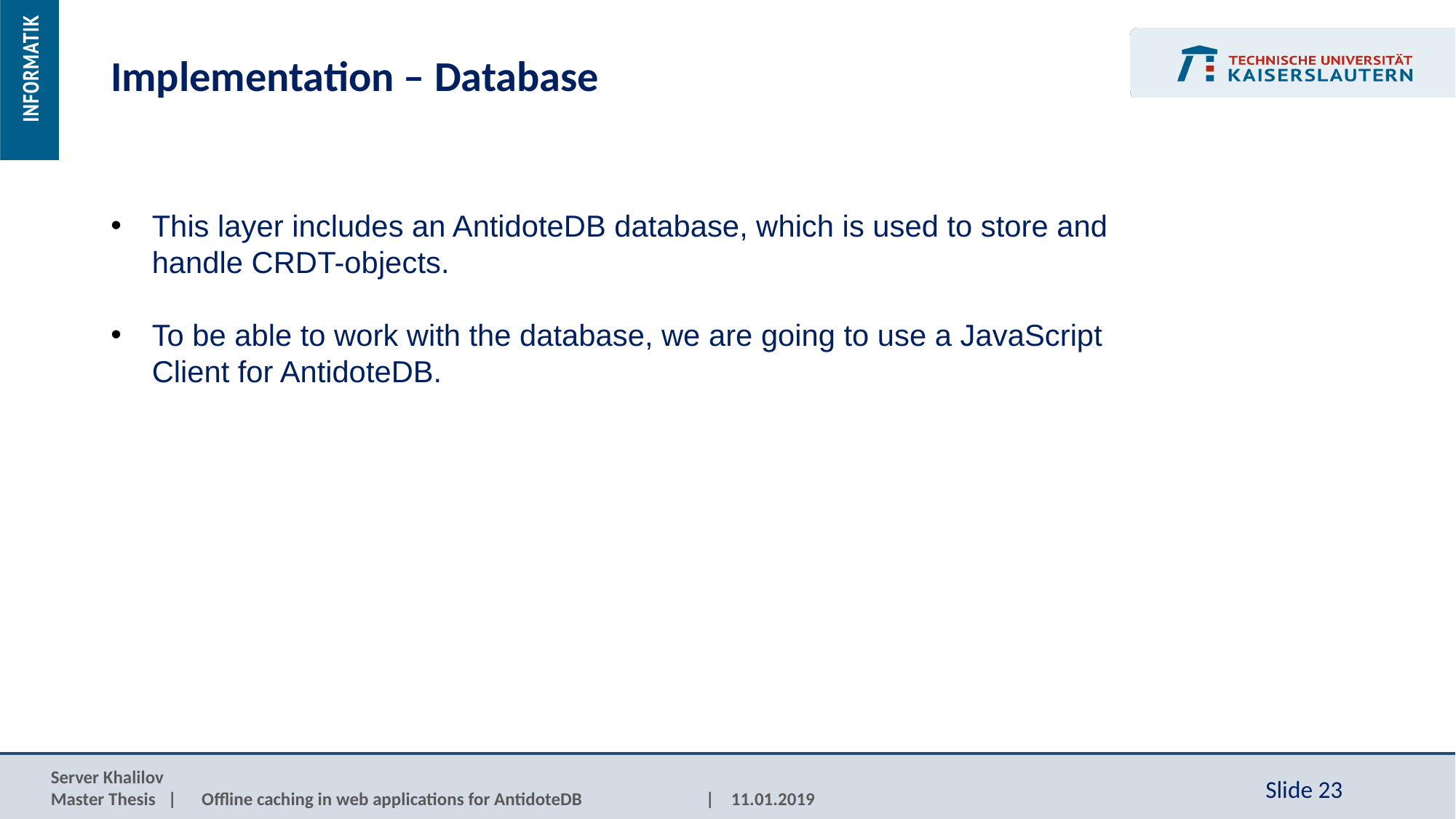

Implementation – Database
This layer includes an AntidoteDB database, which is used to store and handle CRDT-objects.

To be able to work with the database, we are going to use a JavaScript Client for AntidoteDB.